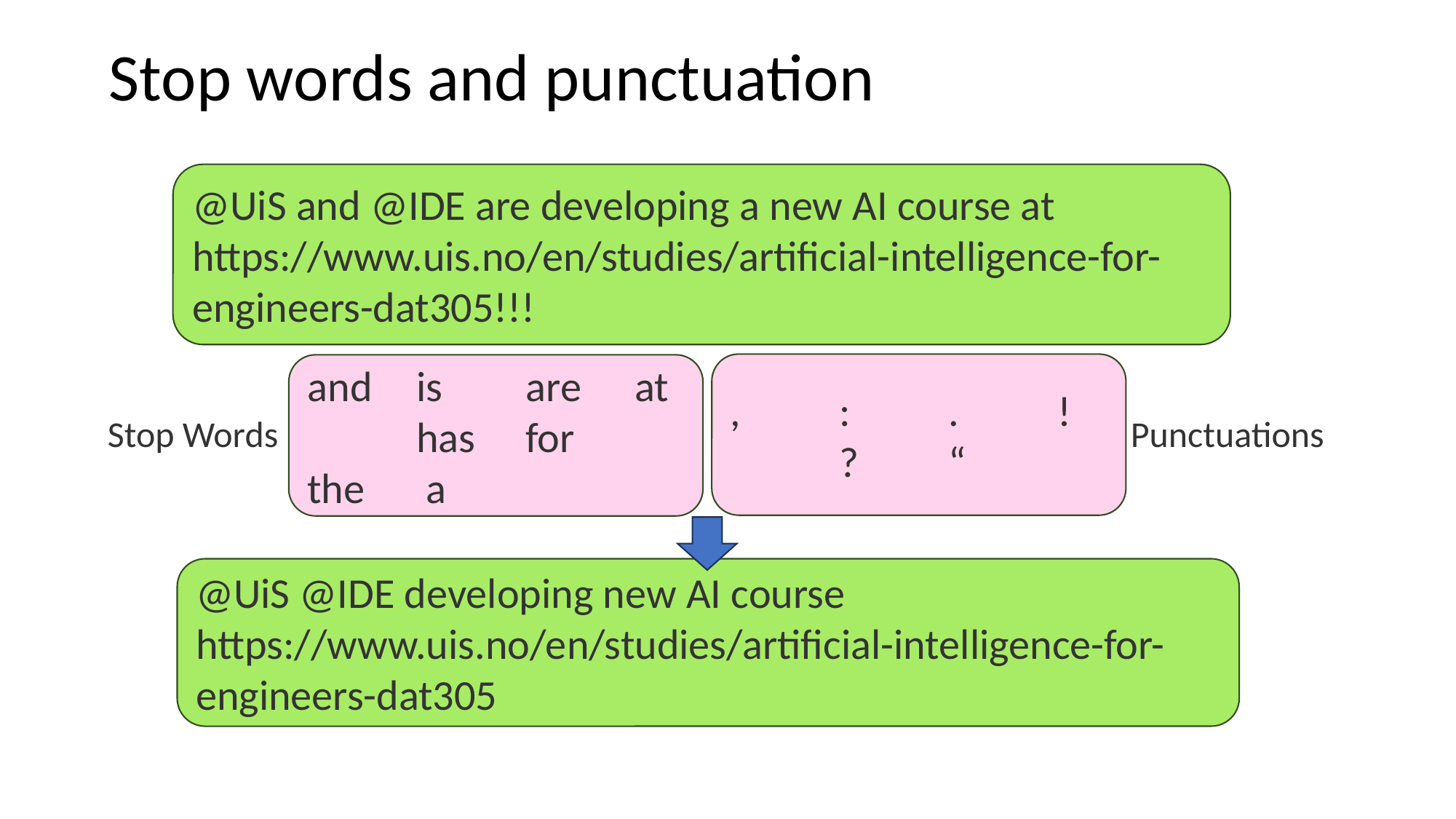

# Stop words and punctuation
@UiS and @IDE are developing a new AI course at https://www.uis.no/en/studies/artificial-intelligence-for-engineers-dat305!!!
,	:	.	!	?	“
and	is	are	at	has	for	the	 a
Stop Words
Punctuations

@UiS @IDE developing new AI course https://www.uis.no/en/studies/artificial-intelligence-for-engineers-dat305